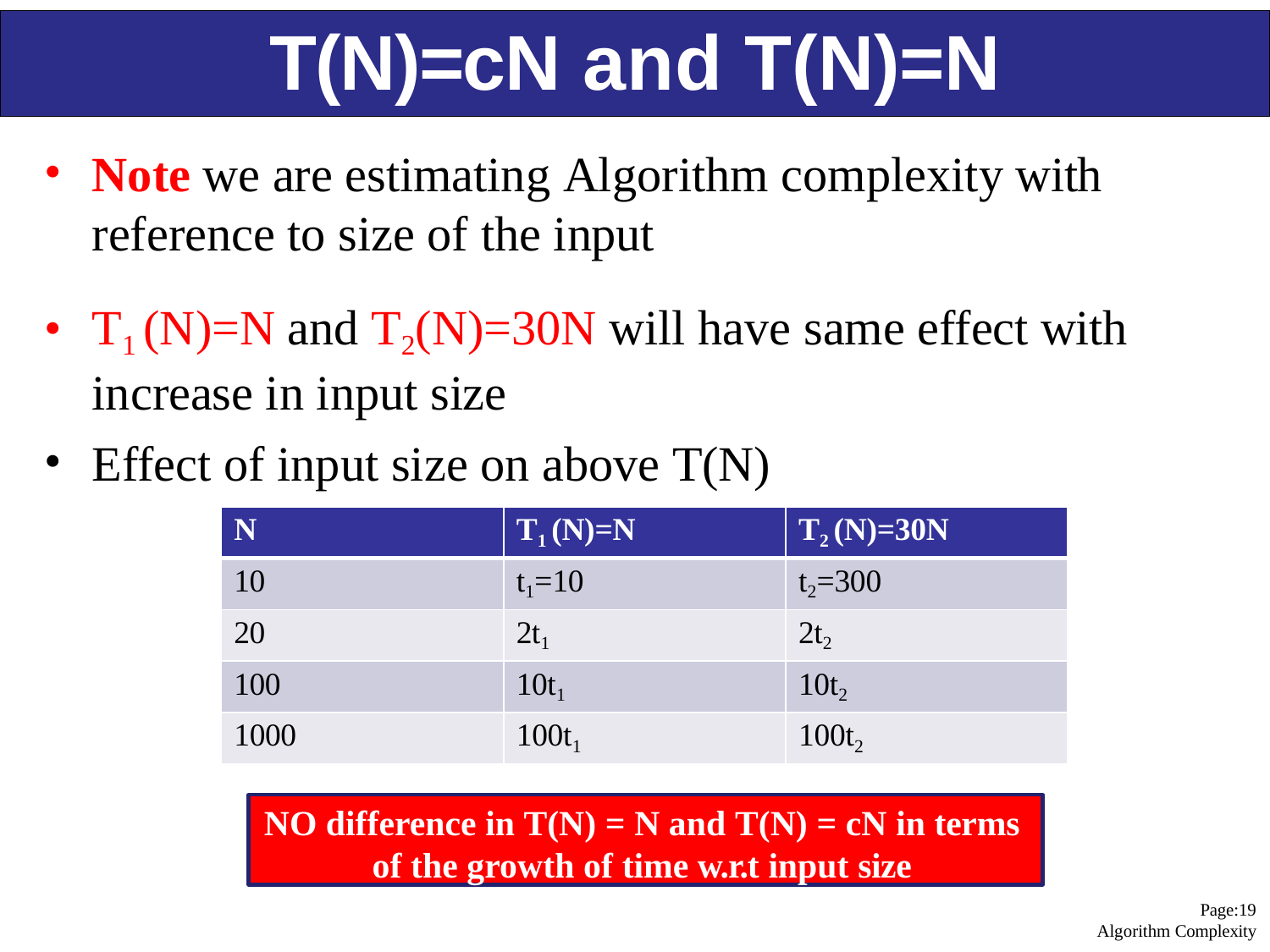

# T(N)=cN and T(N)=N
Note we are estimating Algorithm complexity with reference to size of the input
T1 (N)=N and T2(N)=30N will have same effect with increase in input size
Effect of input size on above T(N)
| N | T1 (N)=N | T2 (N)=30N |
| --- | --- | --- |
| 10 | t1=10 | t2=300 |
| 20 | 2t1 | 2t2 |
| 100 | 10t1 | 10t2 |
| 1000 | 100t1 | 100t2 |
Page:19 Algorithm Complexity
NO difference in T(N) = N and T(N) = cN in terms
of the growth of time w.r.t input size